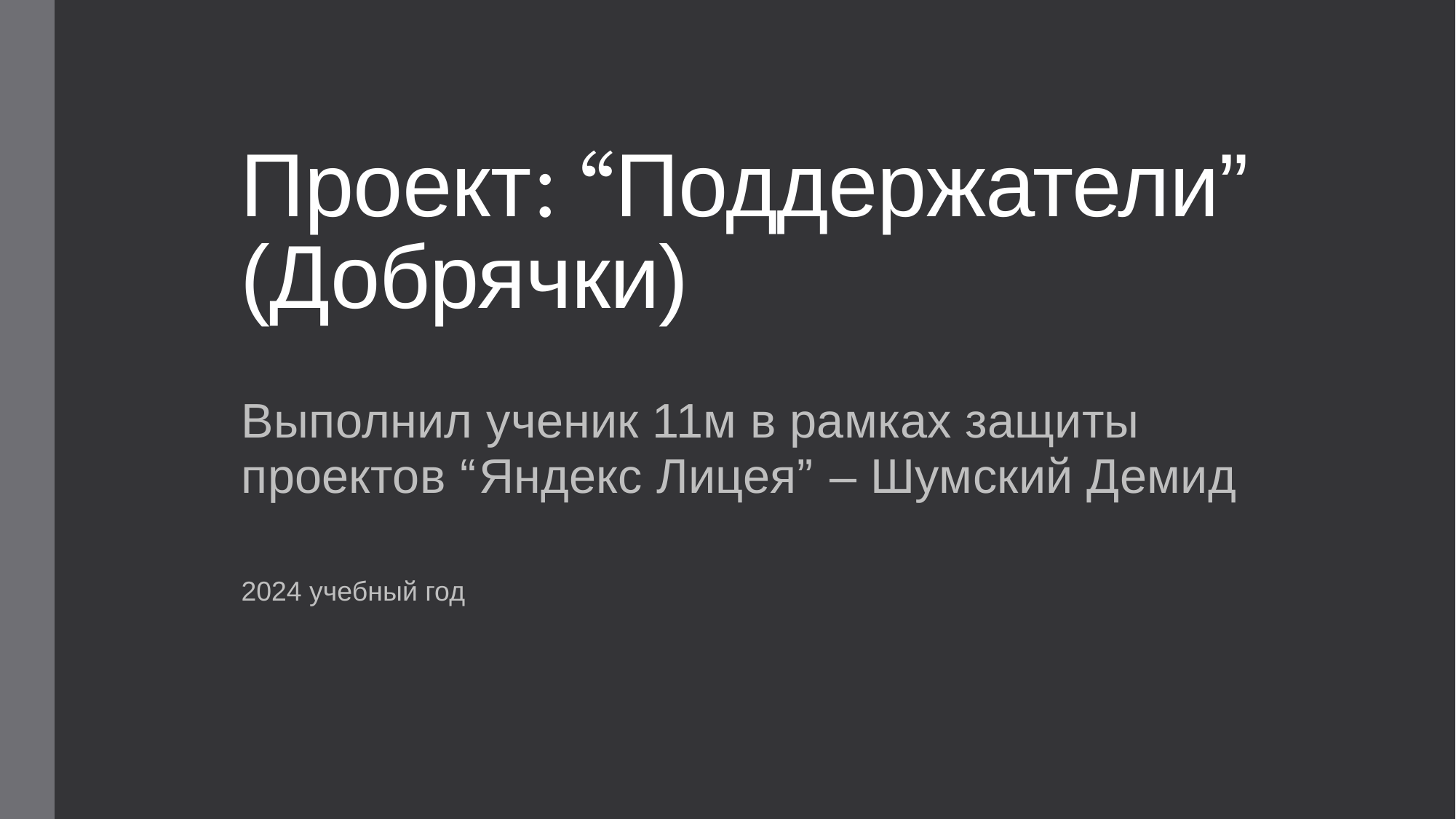

# Проект: “Поддержатели” (Добрячки)
Выполнил ученик 11м в рамках защиты проектов “Яндекс Лицея” – Шумский Демид
2024 учебный год